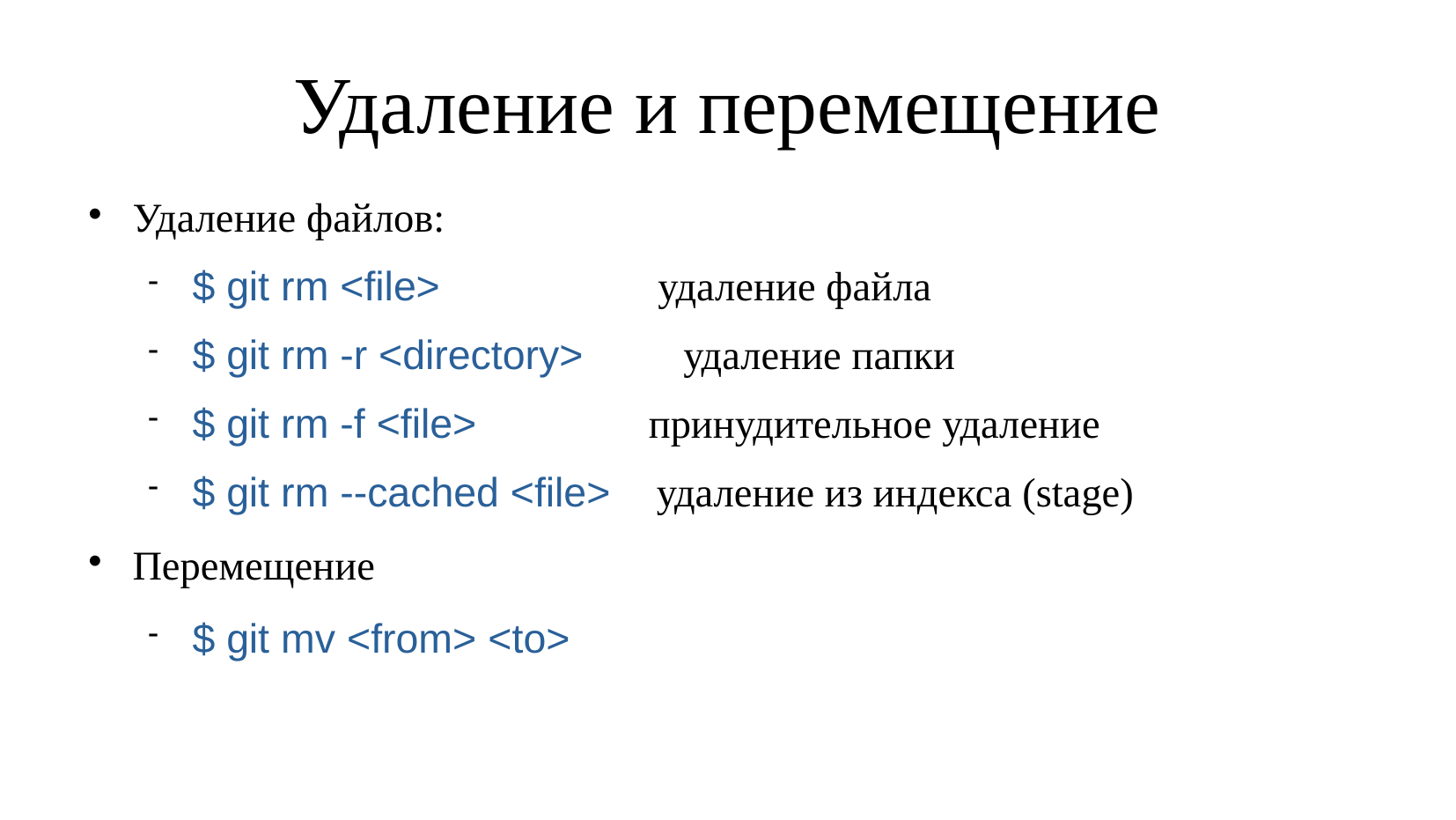

Удаление и перемещение
Удаление файлов:
$ git rm <file>                   удаление файла
$ git rm -r <directory> 		удаление папки
$ git rm -f <file>               принудительное удаление
$ git rm --cached <file>    удаление из индекса (stage)
Перемещение
$ git mv <from> <to>